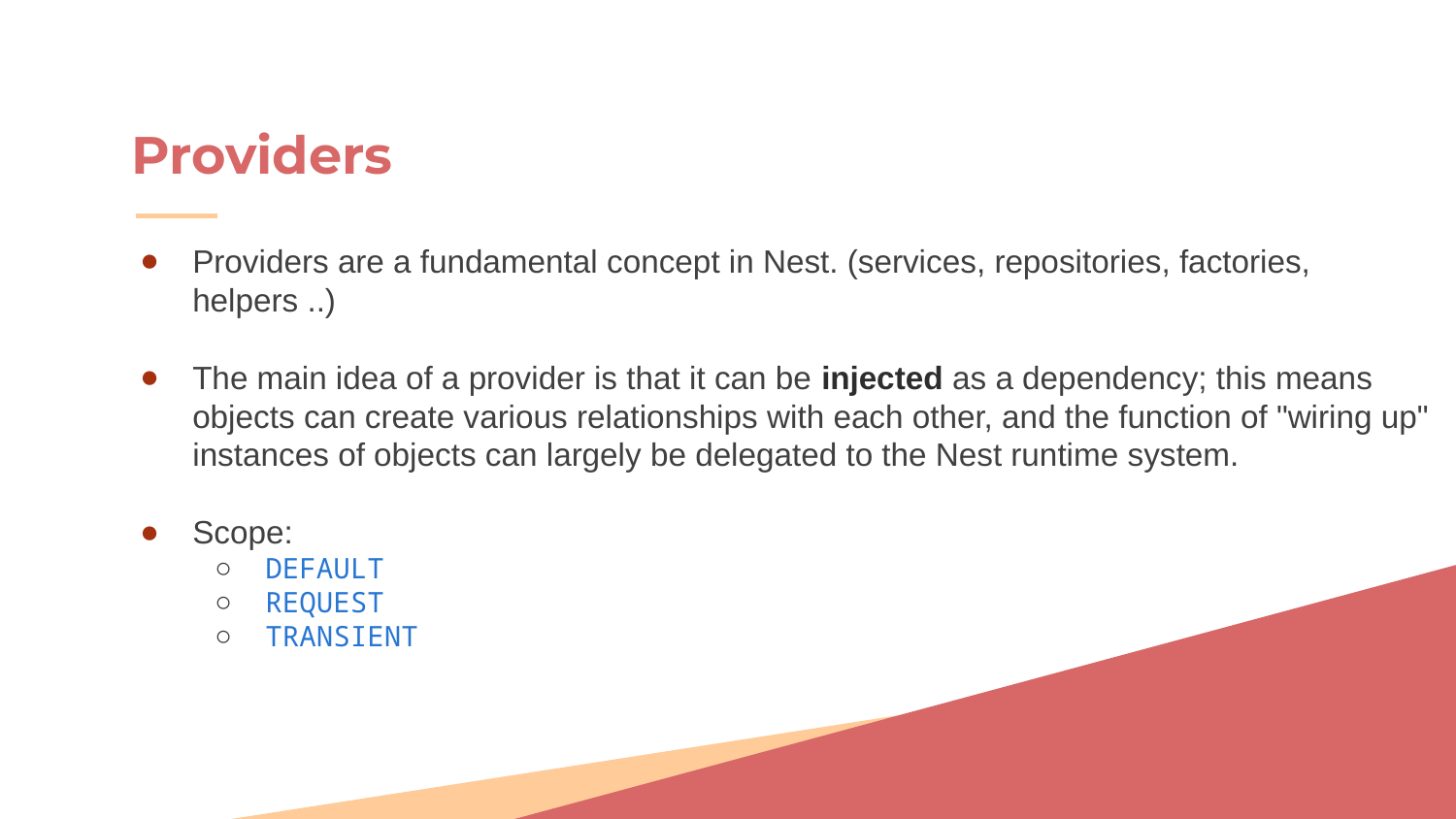

# Providers
Providers are a fundamental concept in Nest. (services, repositories, factories, helpers ..)

The main idea of a provider is that it can be injected as a dependency; this means objects can create various relationships with each other, and the function of "wiring up" instances of objects can largely be delegated to the Nest runtime system.

Scope:
DEFAULT
REQUEST
TRANSIENT